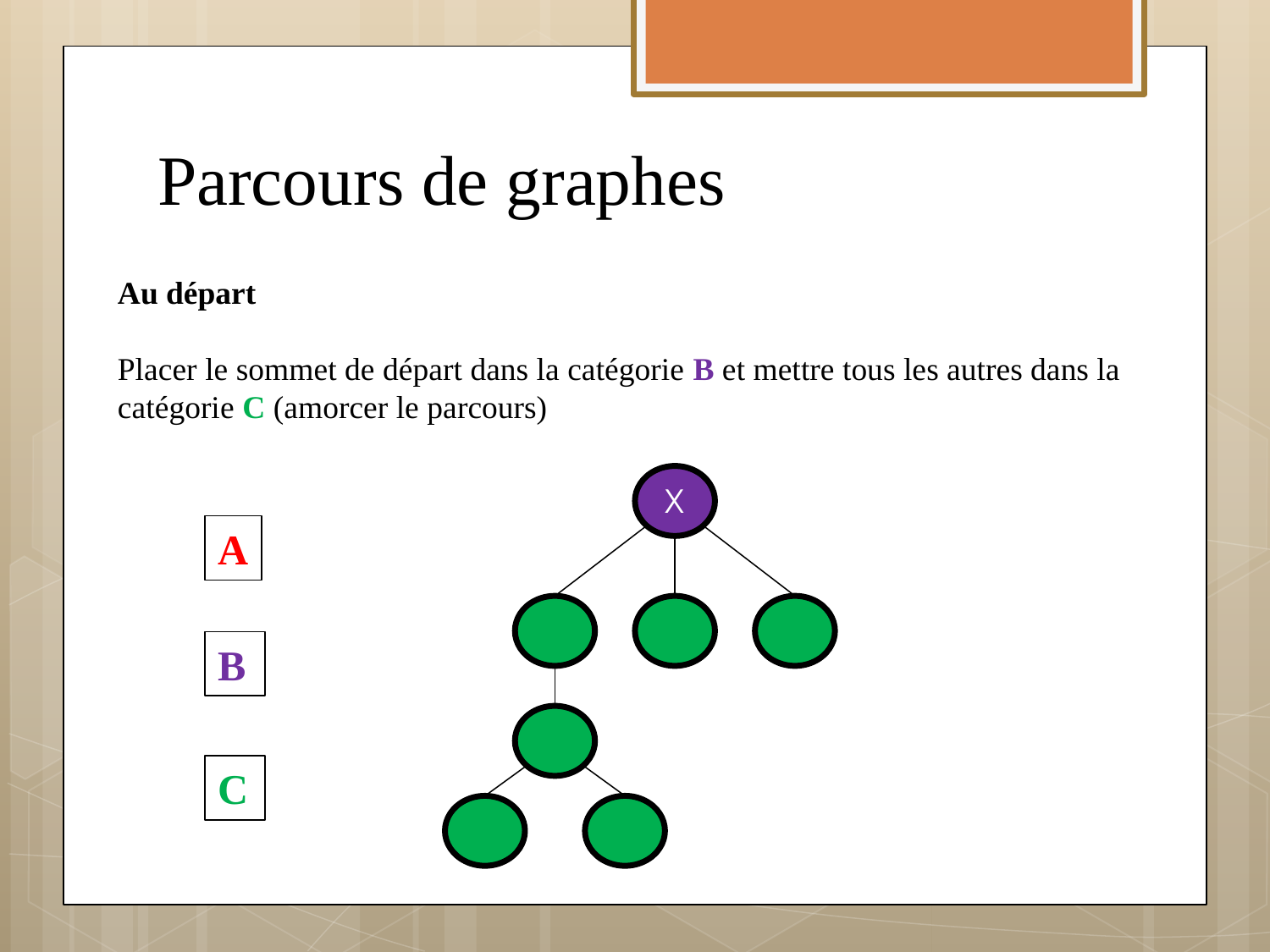

# Parcours de graphes
Au départ

Placer le sommet de départ dans la catégorie B et mettre tous les autres dans la catégorie C (amorcer le parcours)
X
A

B

C